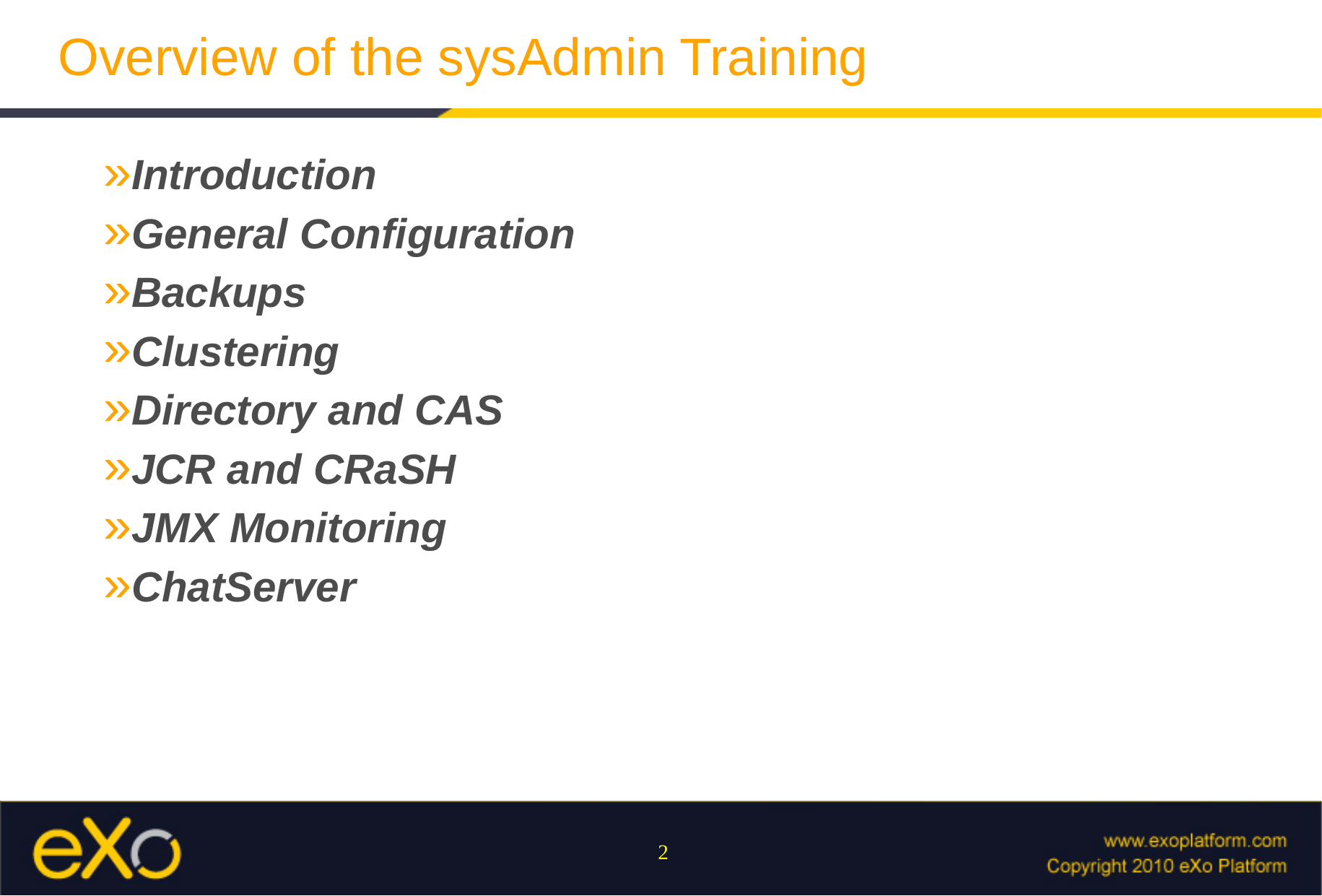

# Overview of the sysAdmin Training
Introduction
General Configuration
Backups
Clustering
Directory and CAS
JCR and CRaSH
JMX Monitoring
ChatServer